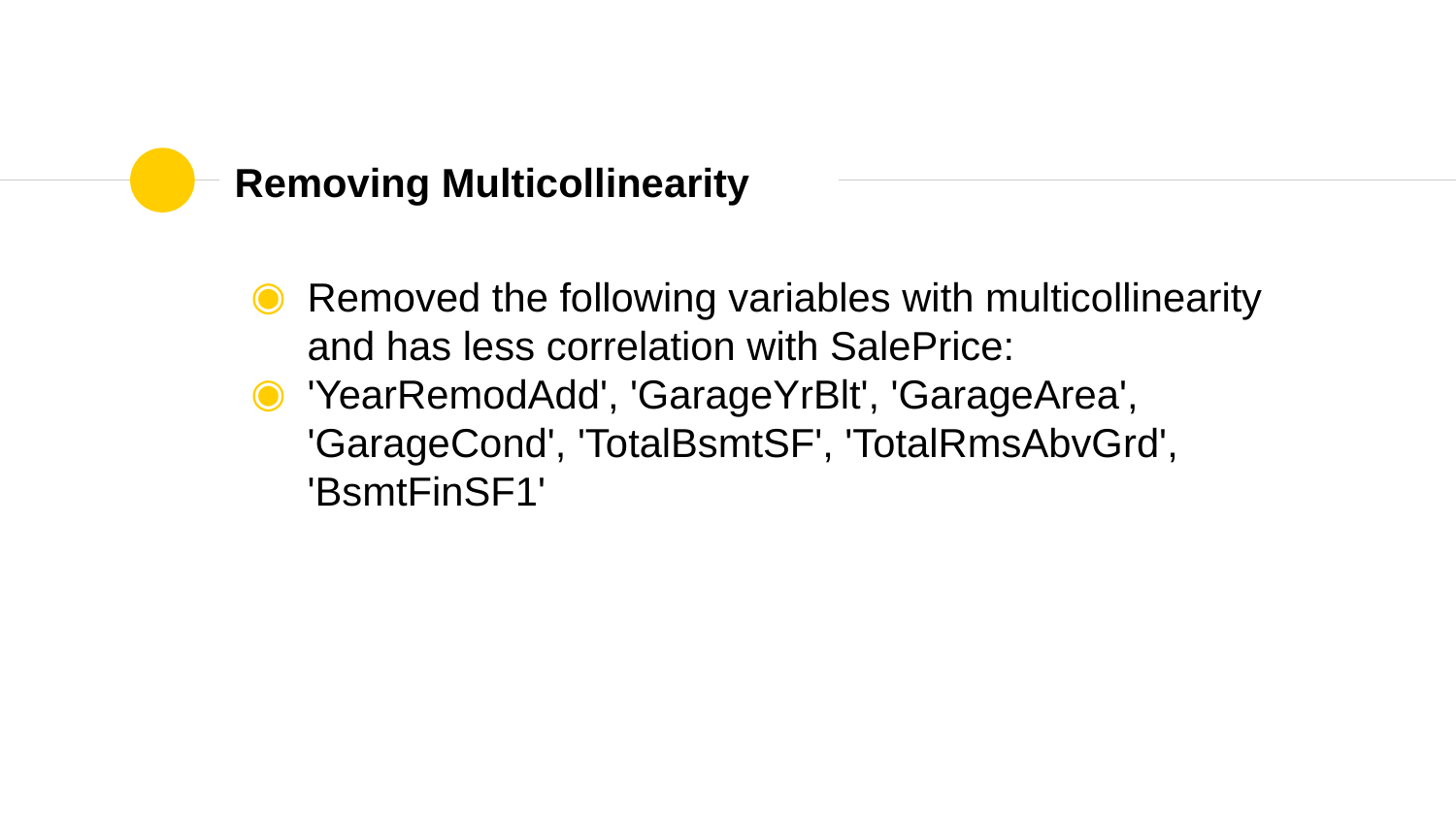

# Removing Multicollinearity
Removed the following variables with multicollinearity and has less correlation with SalePrice:
'YearRemodAdd', 'GarageYrBlt', 'GarageArea', 'GarageCond', 'TotalBsmtSF', 'TotalRmsAbvGrd', 'BsmtFinSF1'